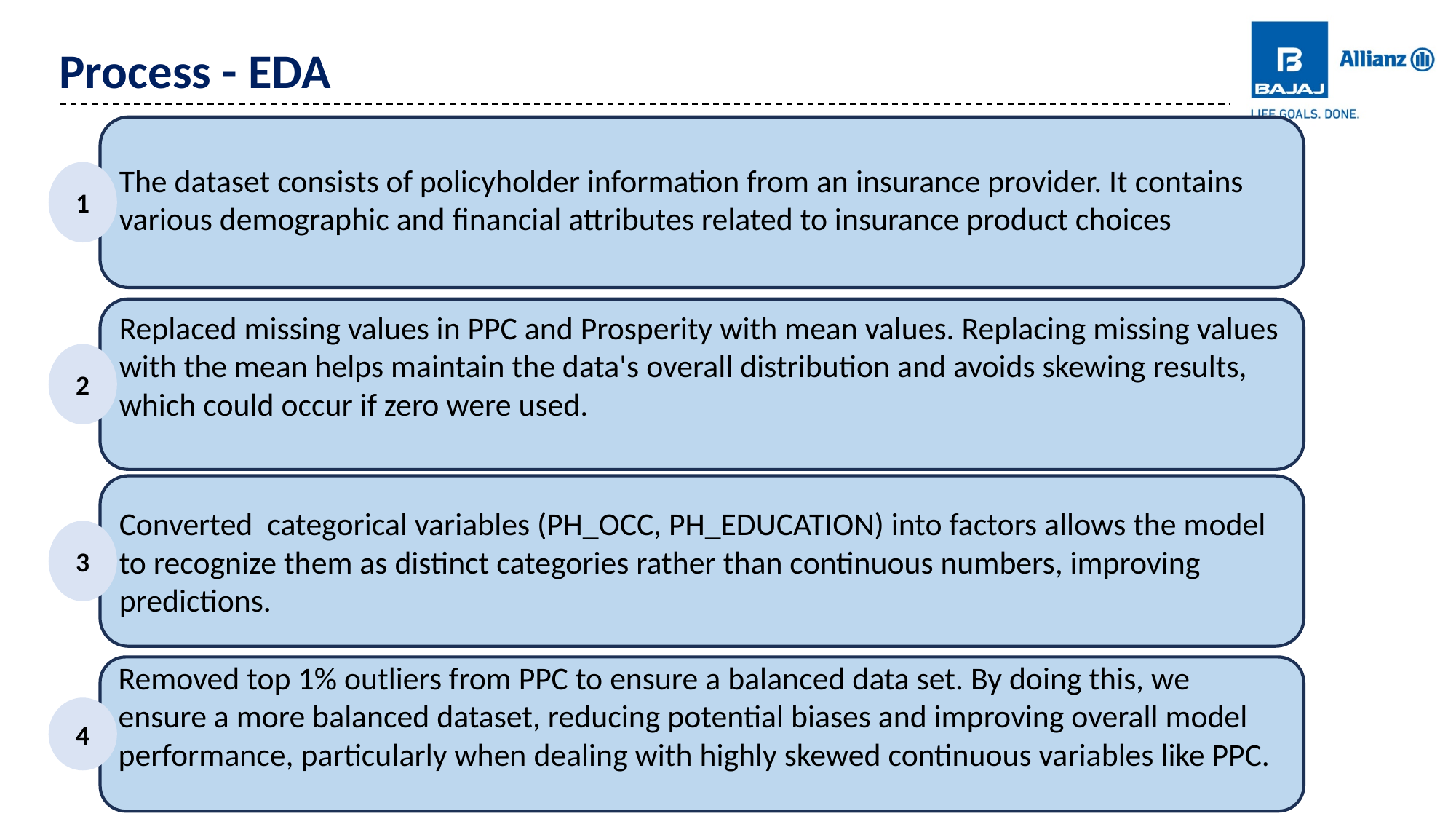

Process - EDA

The dataset consists of policyholder information from an insurance provider. It contains various demographic and financial attributes related to insurance product choices

1
Replaced missing values in PPC and Prosperity with mean values. Replacing missing values with the mean helps maintain the data's overall distribution and avoids skewing results, which could occur if zero were used.

2
Converted  categorical variables (PH_OCC, PH_EDUCATION) into factors allows the model to recognize them as distinct categories rather than continuous numbers, improving predictions.
3
Removed top 1% outliers from PPC to ensure a balanced data set. By doing this, we ensure a more balanced dataset, reducing potential biases and improving overall model performance, particularly when dealing with highly skewed continuous variables like PPC.

4